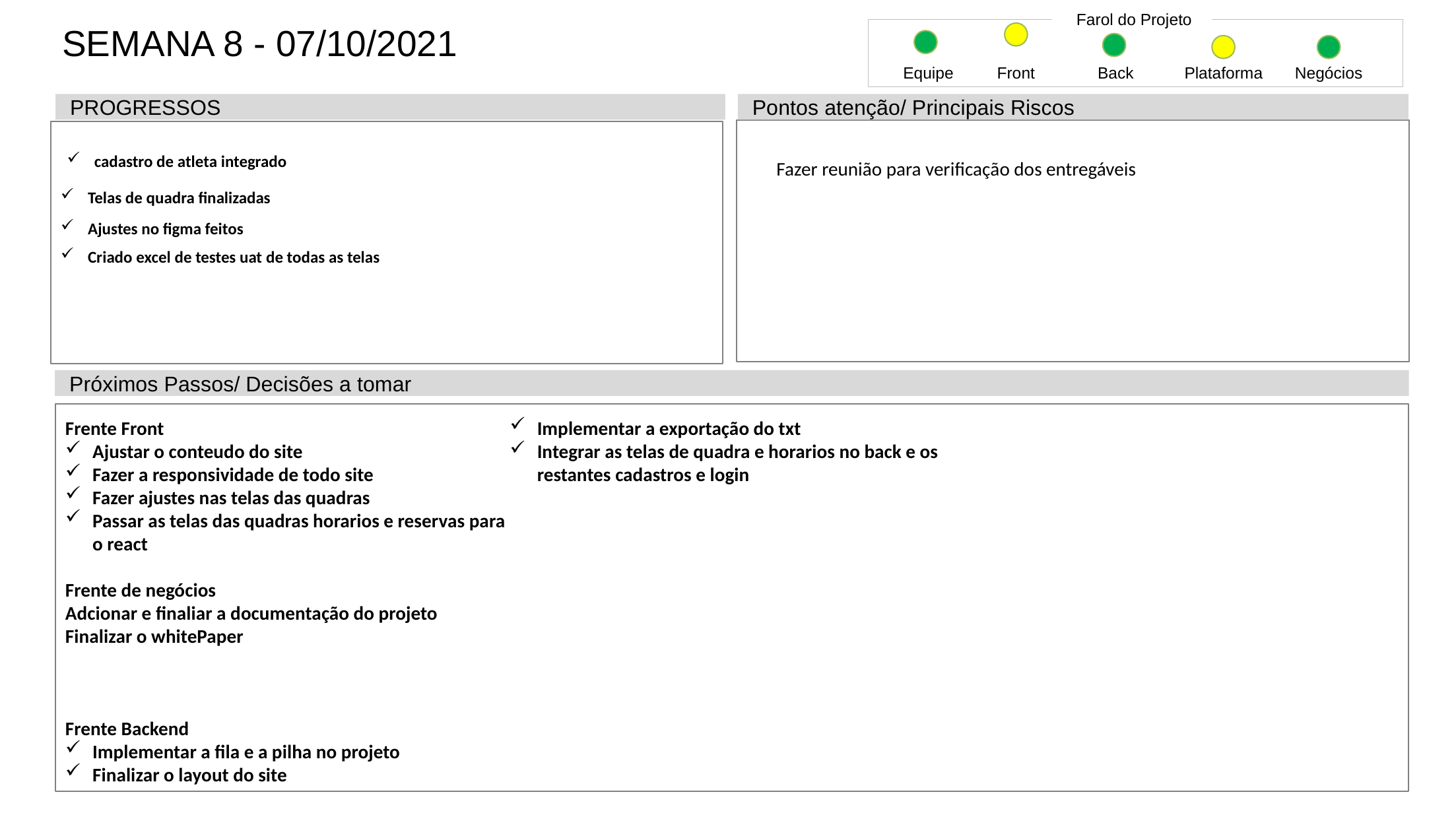

Farol do Projeto

# SEMANA 8 - 07/10/2021

Equipe
Front
Back
Plataforma
Negócios
PROGRESSOS
Pontos atenção/ Principais Riscos

cadastro de atleta integrado
Fazer reunião para verificação dos entregáveis
Telas de quadra finalizadas
Ajustes no figma feitos
Criado excel de testes uat de todas as telas
Próximos Passos/ Decisões a tomar
Frente Front
Ajustar o conteudo do site
Fazer a responsividade de todo site
Fazer ajustes nas telas das quadras
Passar as telas das quadras horarios e reservas para o react

Frente de negócios
Adcionar e finaliar a documentação do projeto
Finalizar o whitePaper

Frente Backend
Implementar a fila e a pilha no projeto
Finalizar o layout do site
Implementar a exportação do txt
Integrar as telas de quadra e horarios no back e os restantes cadastros e login